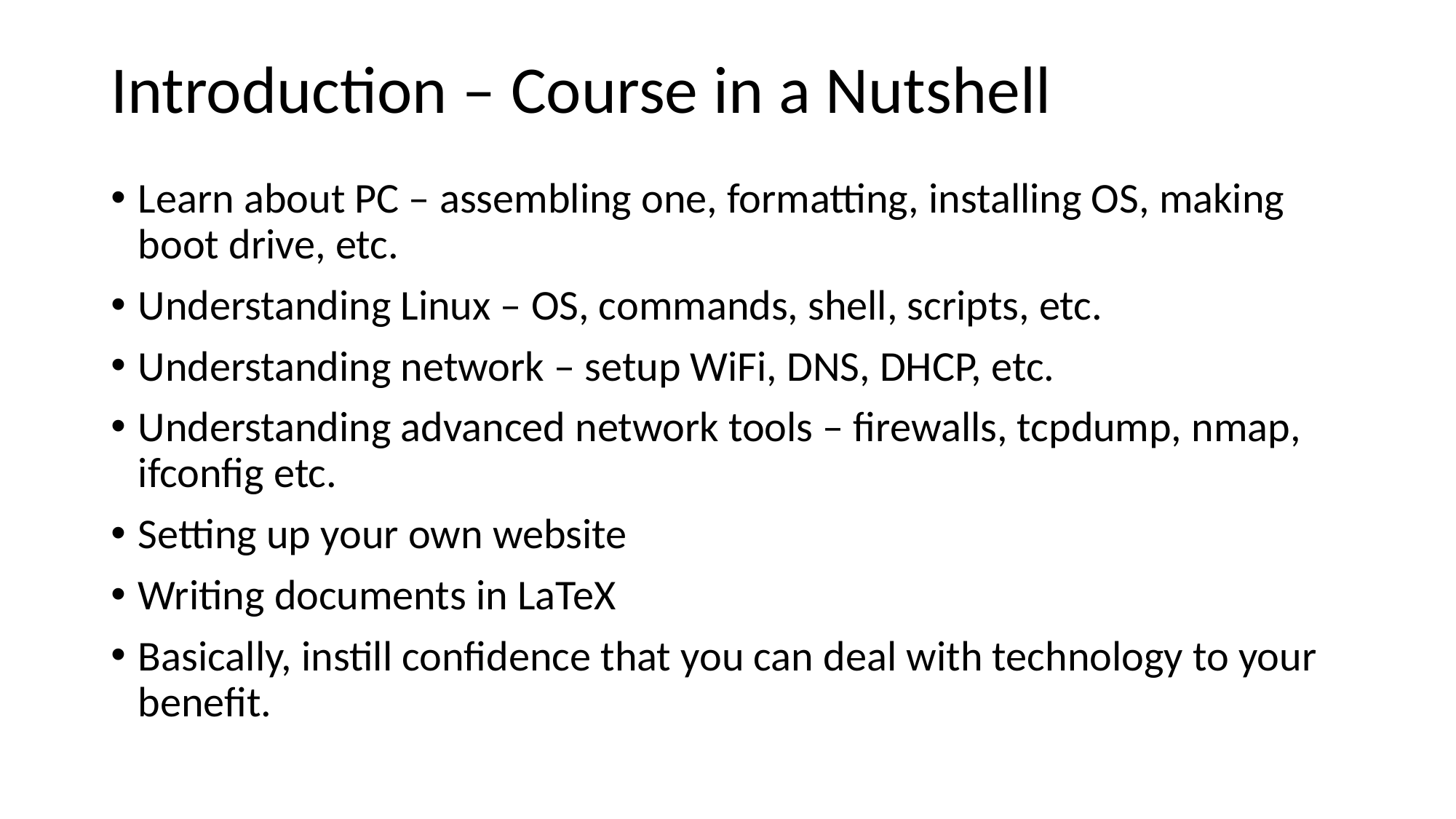

# Introduction – Course in a Nutshell
Learn about PC – assembling one, formatting, installing OS, making boot drive, etc.
Understanding Linux – OS, commands, shell, scripts, etc.
Understanding network – setup WiFi, DNS, DHCP, etc.
Understanding advanced network tools – firewalls, tcpdump, nmap, ifconfig etc.
Setting up your own website
Writing documents in LaTeX
Basically, instill confidence that you can deal with technology to your benefit.